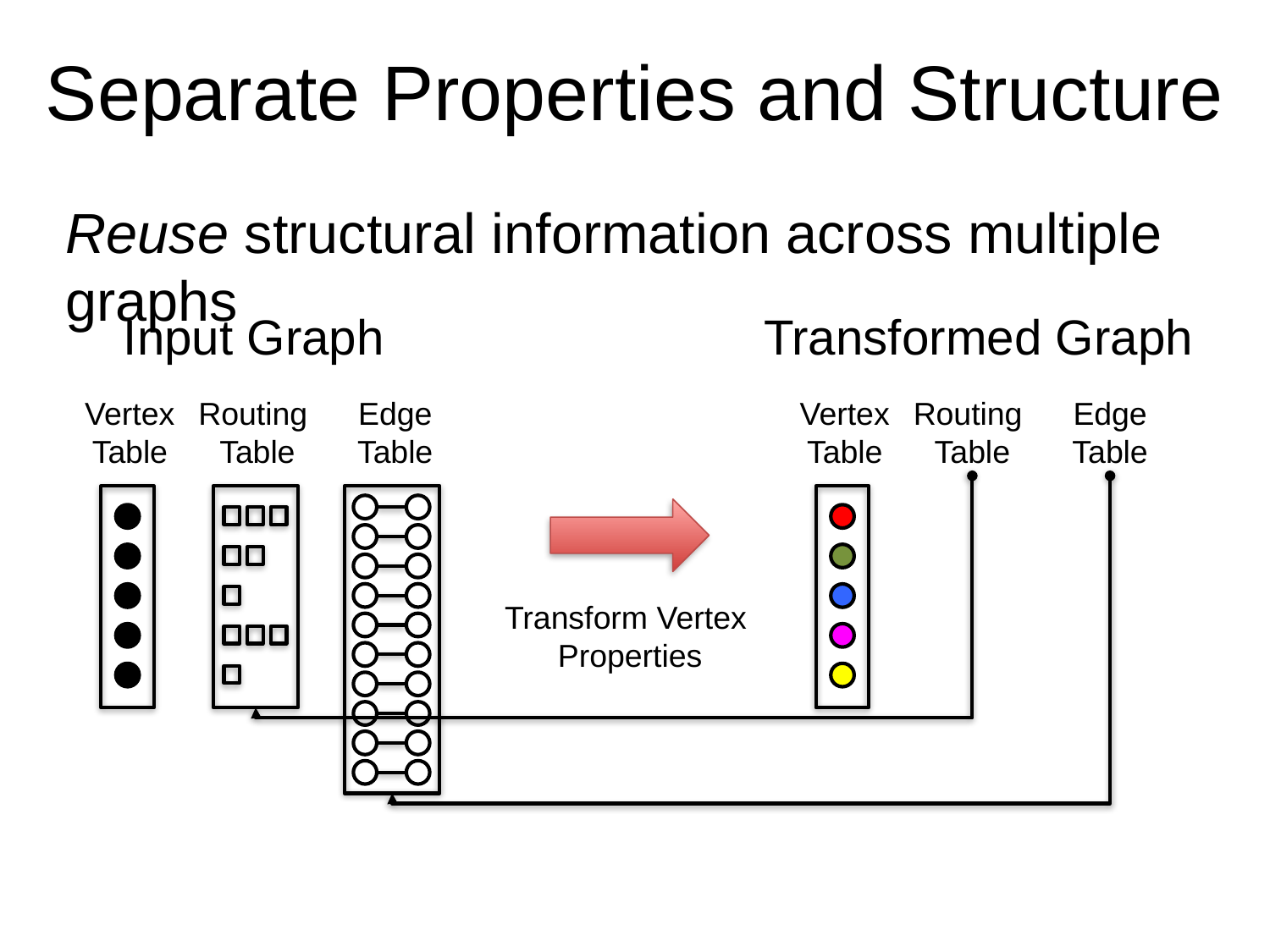

# Separate Properties and Structure
Reuse structural information across multiple graphs
Input Graph
Transformed Graph
Vertex
Table
Routing
Table
Edge
Table

Routing
Table
Edge
Table
Vertex
Table

Transform Vertex
Properties